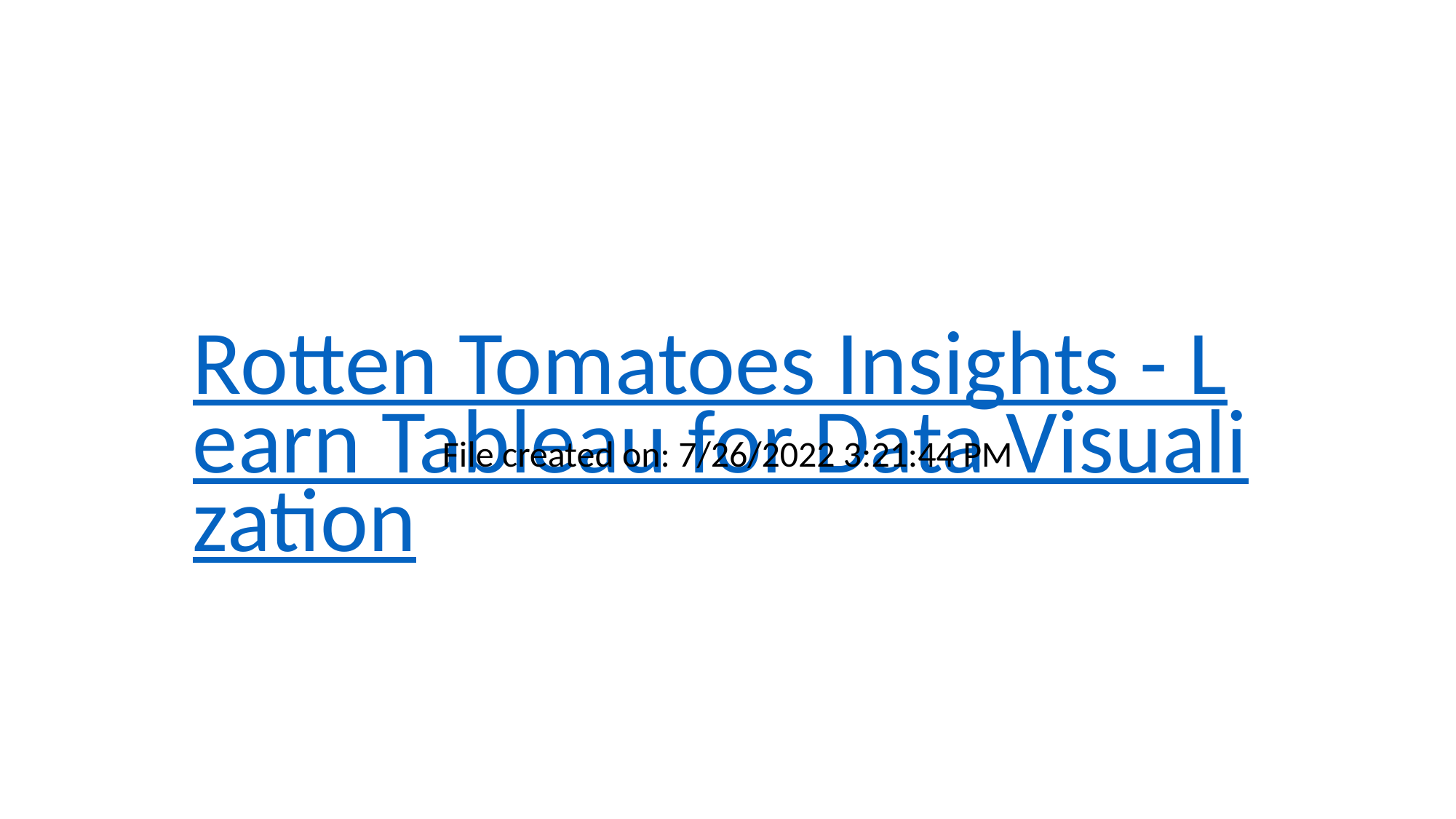

# Rotten Tomatoes Insights - Learn Tableau for Data Visualization
File created on: 7/26/2022 3:21:44 PM